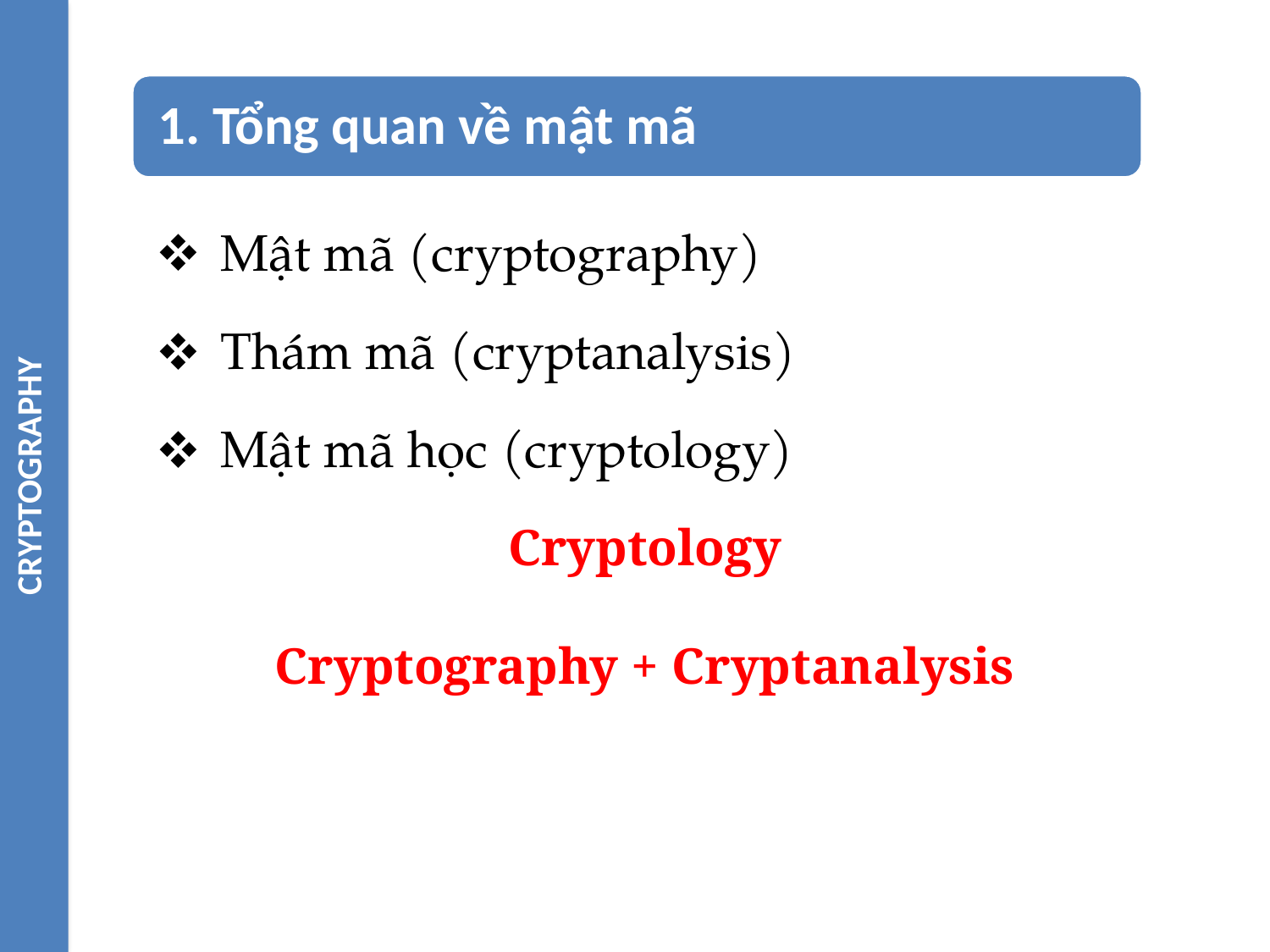

CRYPTOGRAPHY
1. Tổng quan về mật mã
Mật mã (cryptography)
Thám mã (cryptanalysis)
Mật mã học (cryptology)

Cryptology

Cryptography + Cryptanalysis